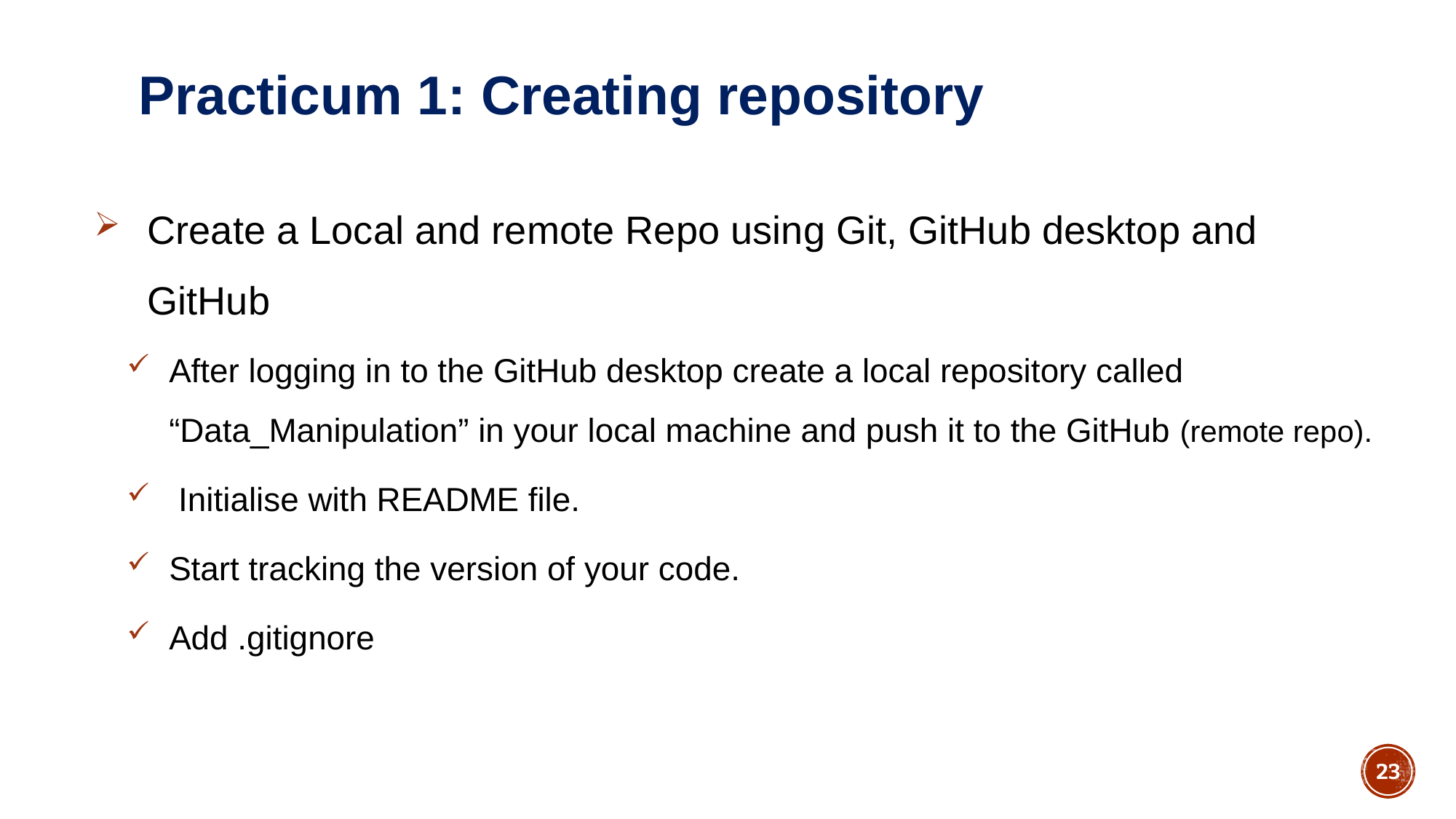

# Practicum 1: Creating repository
Create a Local and remote Repo using Git, GitHub desktop and GitHub
After logging in to the GitHub desktop create a local repository called “Data_Manipulation” in your local machine and push it to the GitHub (remote repo).
 Initialise with README file.
Start tracking the version of your code.
Add .gitignore
23